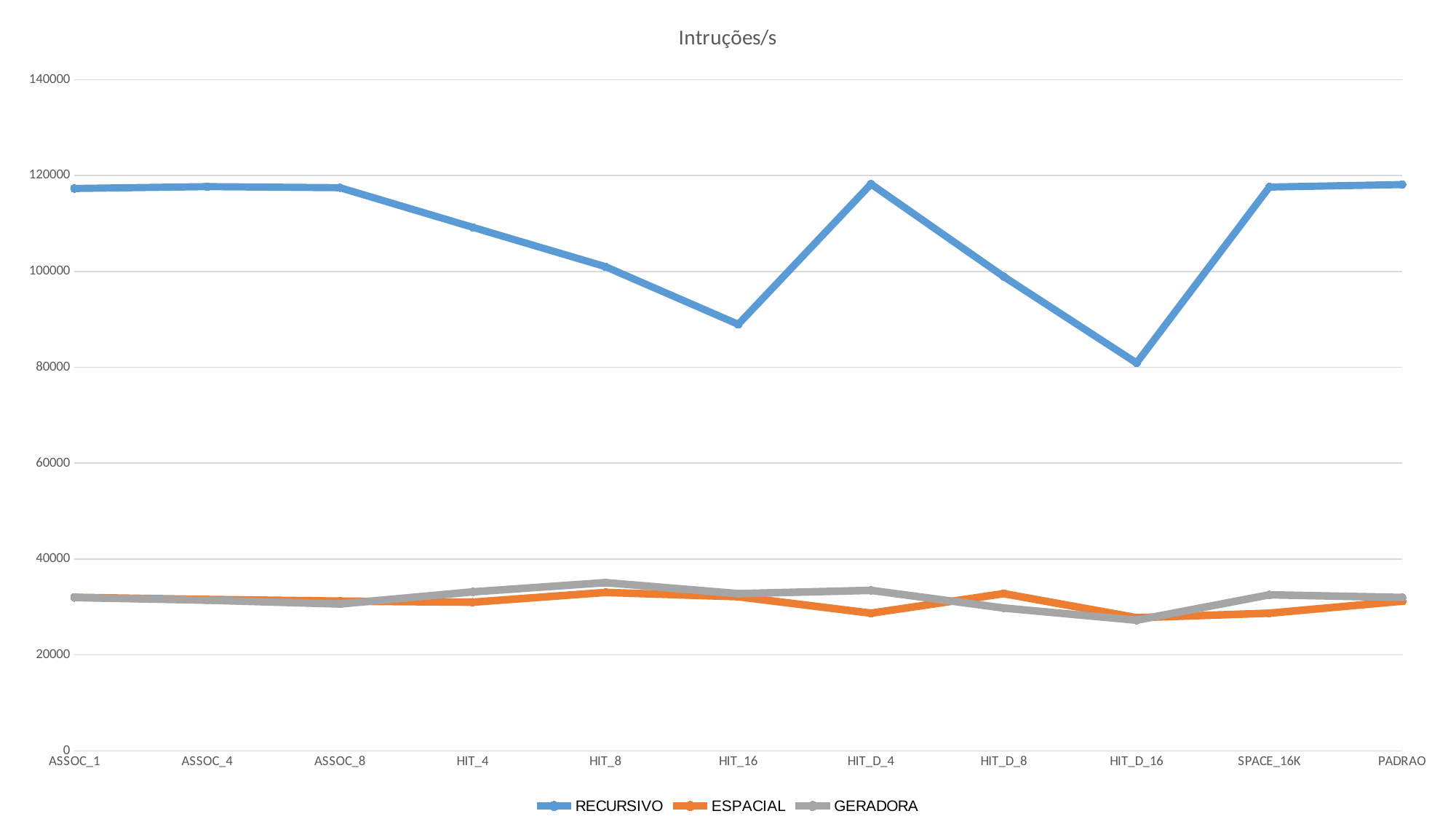

### Chart: Intruções/s

| Category | RECURSIVO | ESPACIAL | GERADORA |
|---|---|---|---|
| ASSOC_1 | 117306.0 | 32028.0 | 31980.0 |
| ASSOC_4 | 117693.0 | 31590.0 | 31430.0 |
| ASSOC_8 | 117472.0 | 31233.0 | 30638.0 |
| HIT_4 | 109211.0 | 31010.0 | 33165.0 |
| HIT_8 | 100996.0 | 33047.0 | 35092.0 |
| HIT_16 | 88978.0 | 32151.0 | 32798.0 |
| HIT_D_4 | 118234.0 | 28726.0 | 33476.0 |
| HIT_D_8 | 98917.0 | 32799.0 | 29788.0 |
| HIT_D_16 | 80913.0 | 27772.0 | 27255.0 |
| SPACE_16K | 117604.0 | 28714.0 | 32557.0 |
| PADRAO | 118121.0 | 31229.0 | 31996.0 |